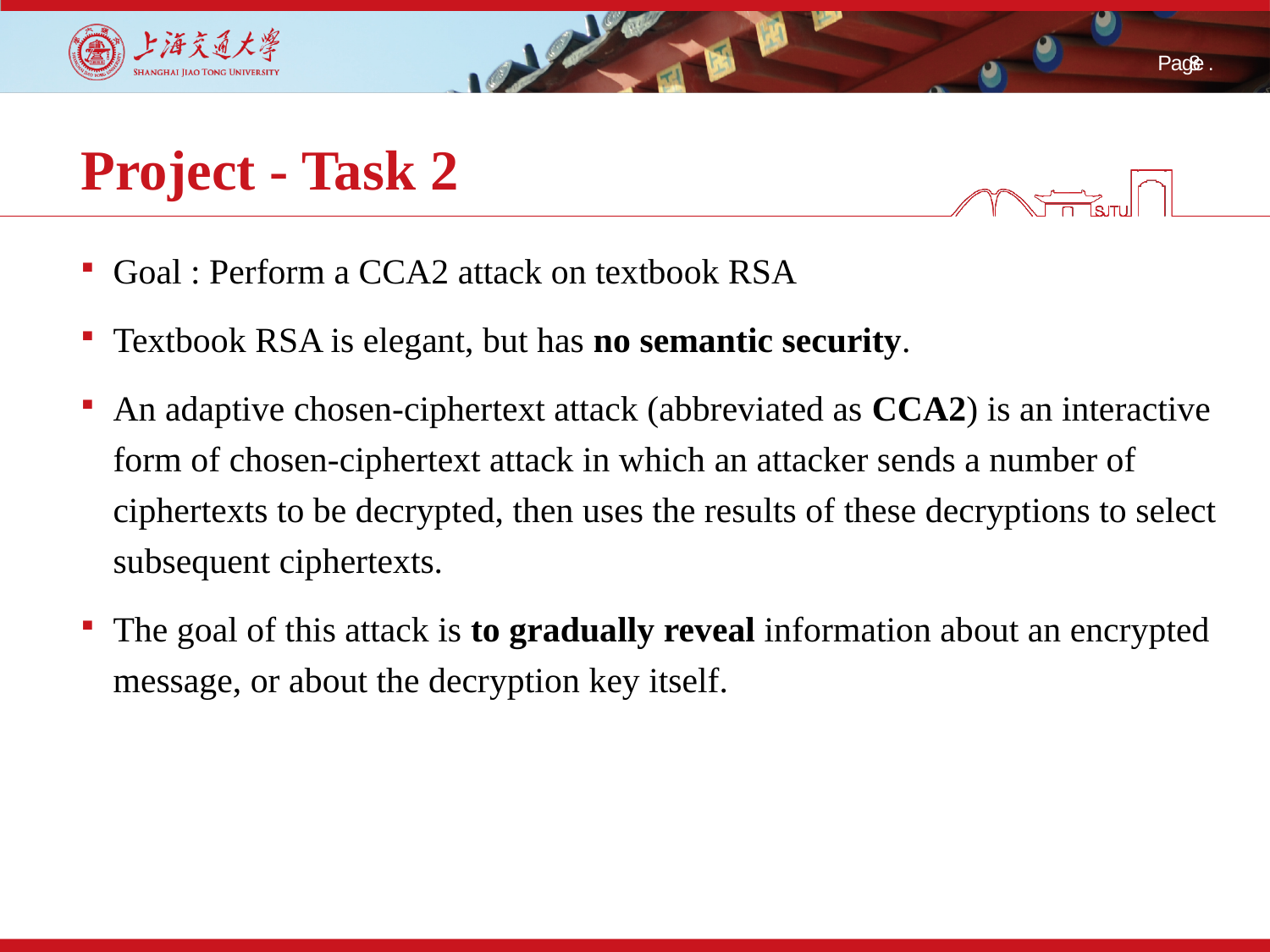

# Project - Task 2
Goal : Perform a CCA2 attack on textbook RSA
Textbook RSA is elegant, but has no semantic security.
An adaptive chosen-ciphertext attack (abbreviated as CCA2) is an interactive form of chosen-ciphertext attack in which an attacker sends a number of ciphertexts to be decrypted, then uses the results of these decryptions to select subsequent ciphertexts.
The goal of this attack is to gradually reveal information about an encrypted message, or about the decryption key itself.